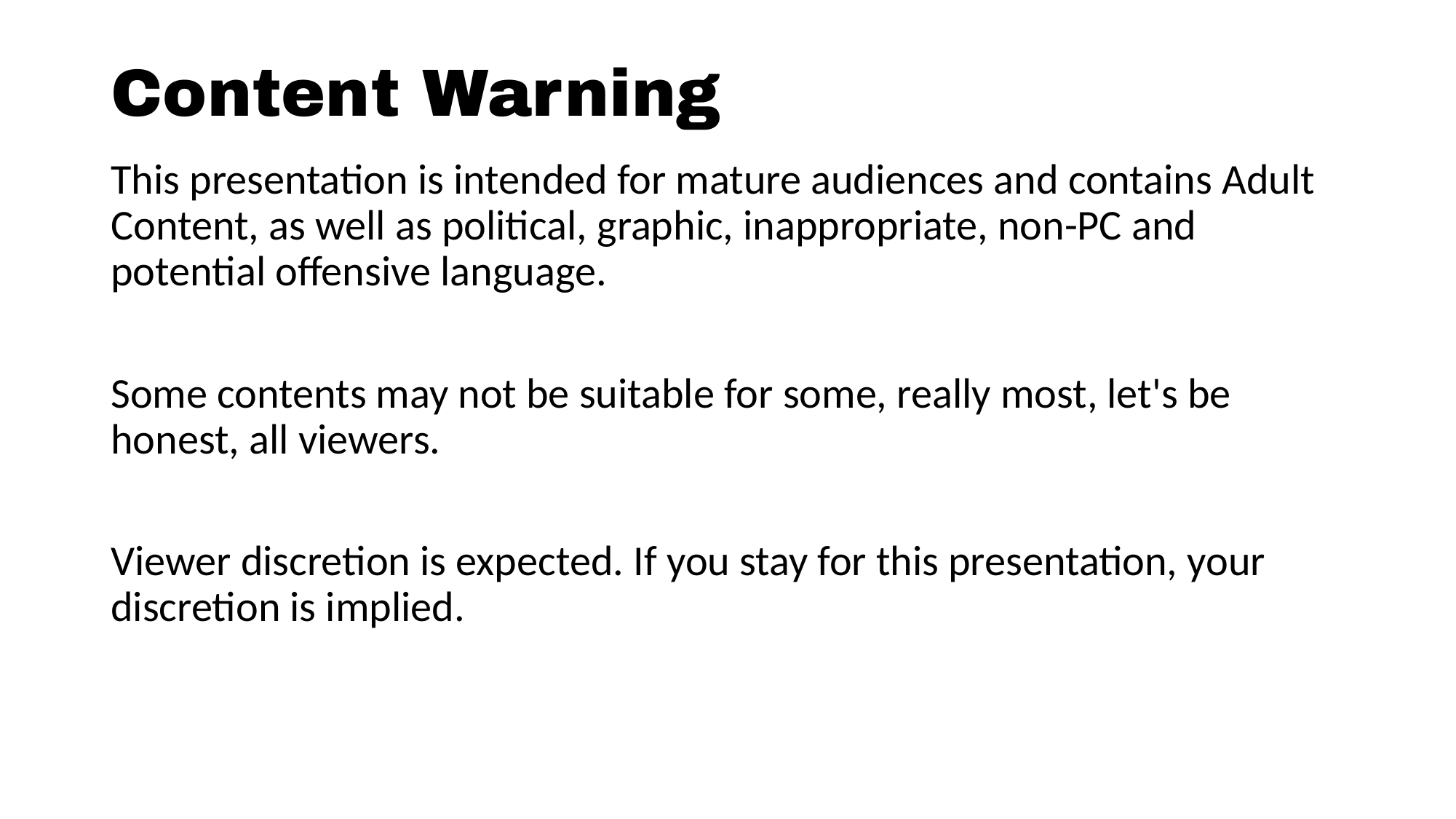

# Content Warning
This presentation is intended for mature audiences and contains Adult Content, as well as political, graphic, inappropriate, non-PC and potential offensive language.

Some contents may not be suitable for some, really most, let's be honest, all viewers.

Viewer discretion is expected. If you stay for this presentation, your discretion is implied.